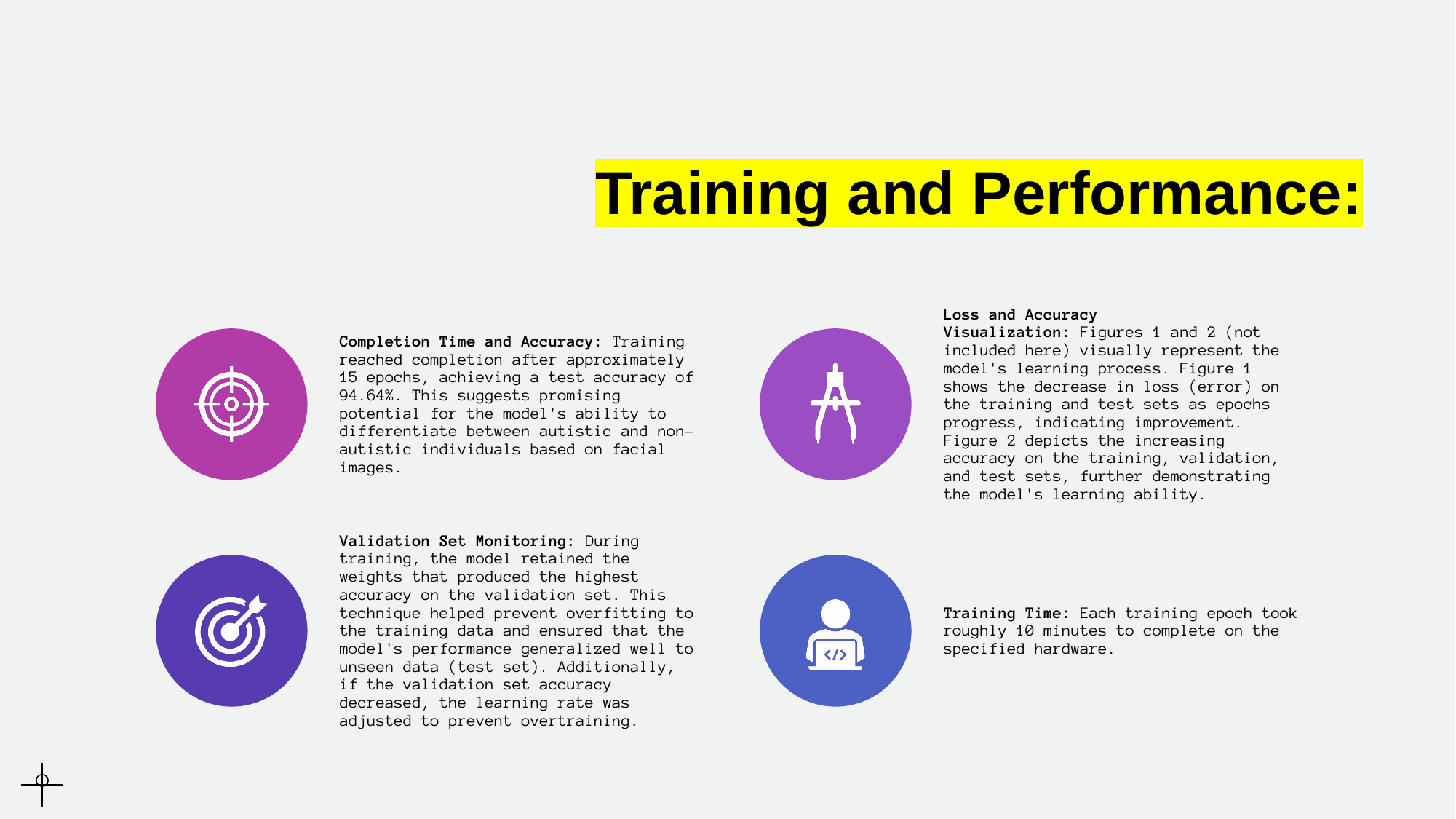

# Training and Performance:
Completion Time and Accuracy: Training reached completion after approximately 15 epochs, achieving a test accuracy of 94.64%. This suggests promising potential for the model's ability to differentiate between autistic and non-autistic individuals based on facial images.
Loss and Accuracy Visualization: Figures 1 and 2 (not included here) visually represent the model's learning process. Figure 1 shows the decrease in loss (error) on the training and test sets as epochs progress, indicating improvement. Figure 2 depicts the increasing accuracy on the training, validation, and test sets, further demonstrating the model's learning ability.
Validation Set Monitoring: During training, the model retained the weights that produced the highest accuracy on the validation set. This technique helped prevent overfitting to the training data and ensured that the model's performance generalized well to unseen data (test set). Additionally, if the validation set accuracy decreased, the learning rate was adjusted to prevent overtraining.
Training Time: Each training epoch took roughly 10 minutes to complete on the specified hardware.